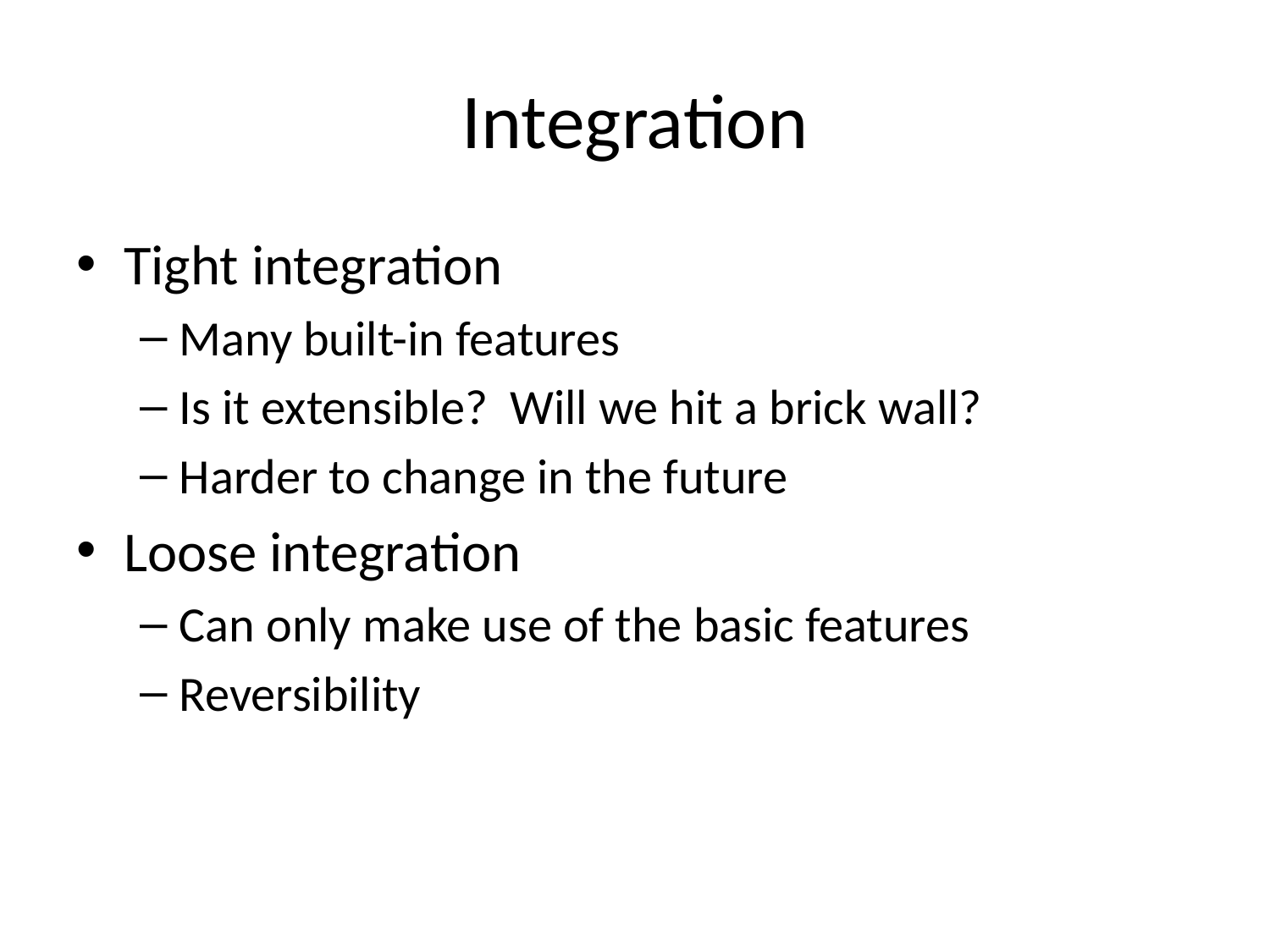

# Integration
Tight integration
Many built-in features
Is it extensible?  Will we hit a brick wall?
Harder to change in the future
Loose integration
Can only make use of the basic features
Reversibility